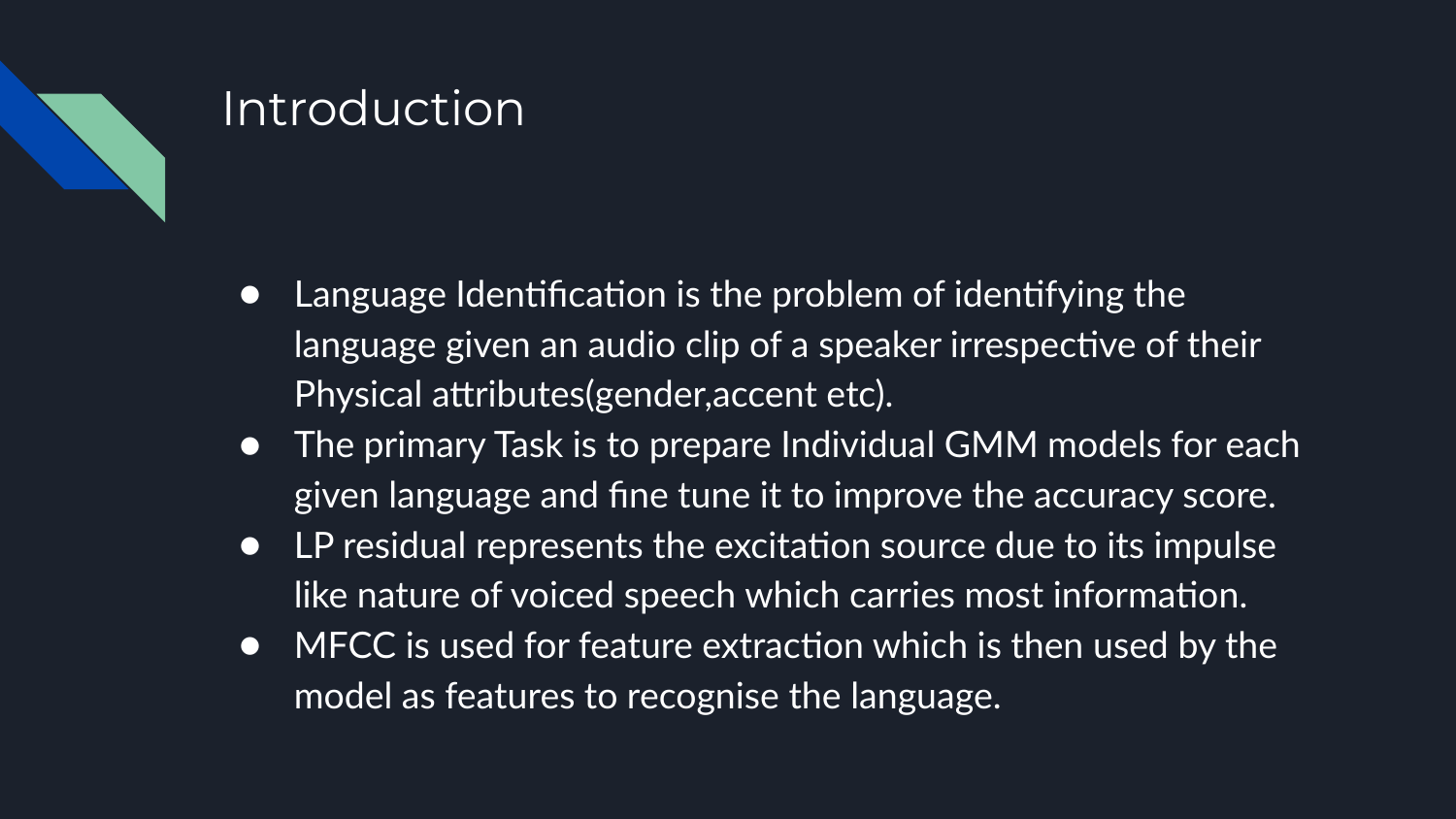

# Introduction

Language Identification is the problem of identifying the language given an audio clip of a speaker irrespective of their Physical attributes(gender,accent etc).
The primary Task is to prepare Individual GMM models for each given language and fine tune it to improve the accuracy score.
LP residual represents the excitation source due to its impulse like nature of voiced speech which carries most information.
MFCC is used for feature extraction which is then used by the model as features to recognise the language.